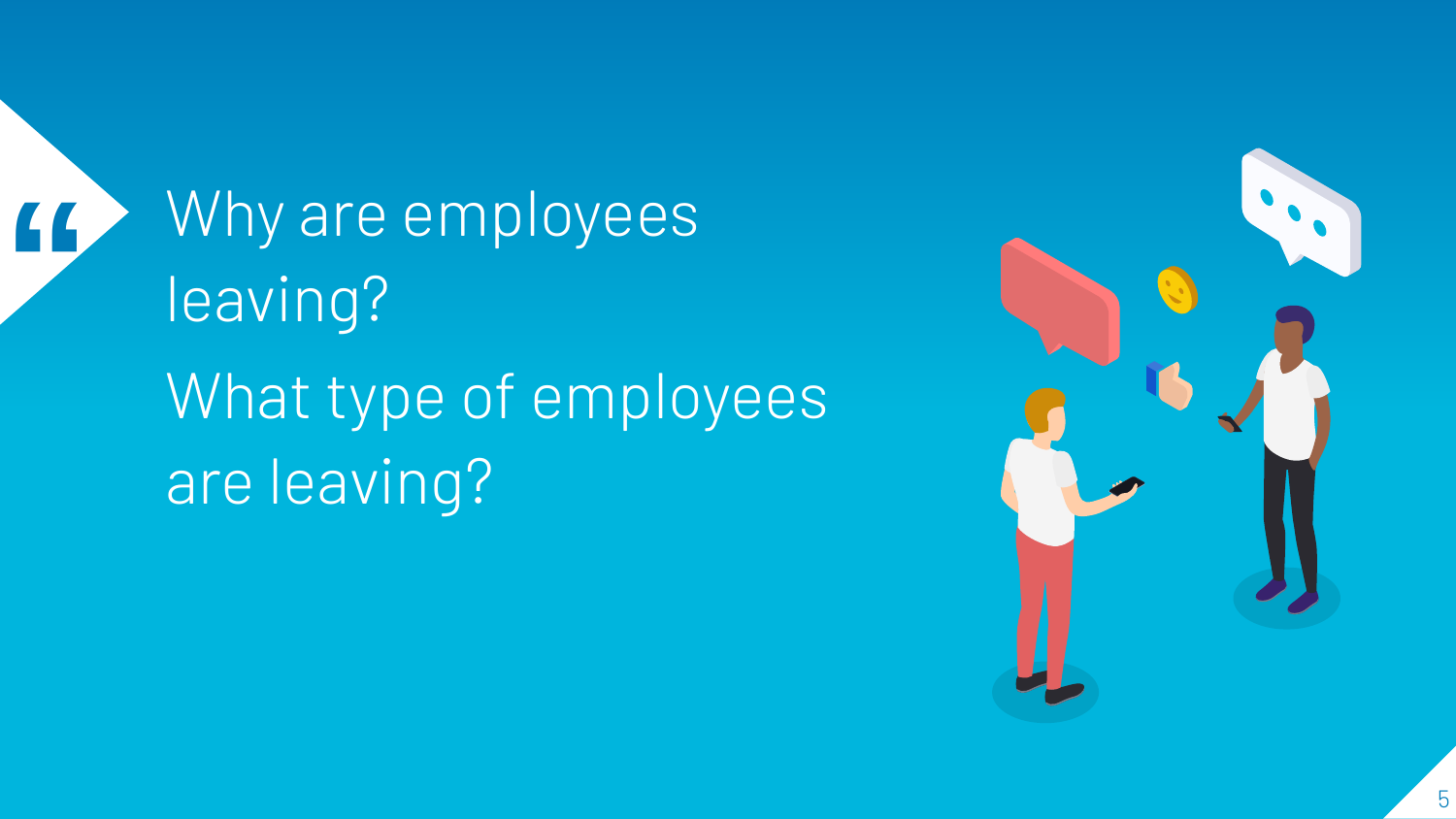

Why are employees leaving?
What type of employees are leaving?
5